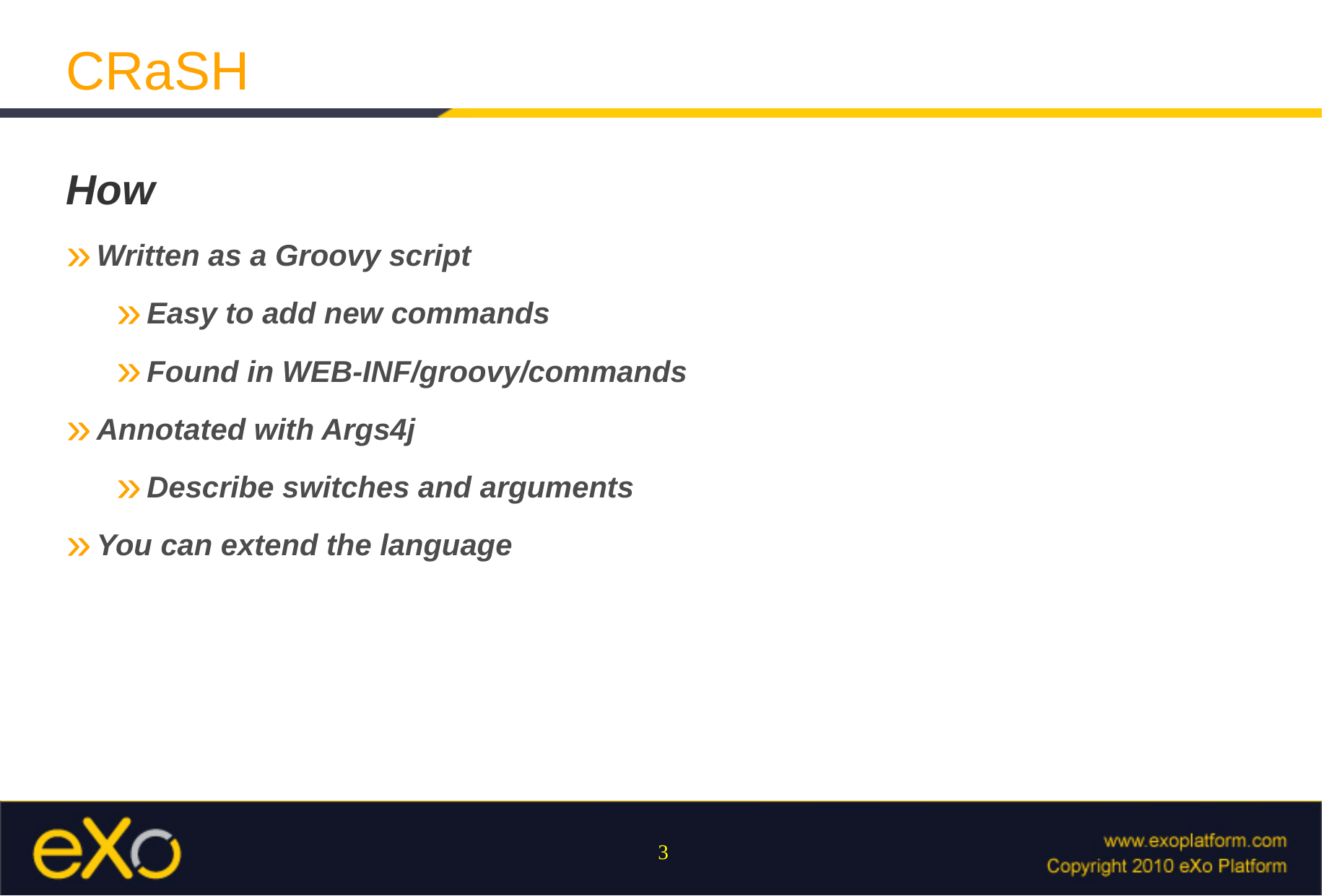

CRaSH
How
Written as a Groovy script
Easy to add new commands
Found in WEB-INF/groovy/commands
Annotated with Args4j
Describe switches and arguments
You can extend the language